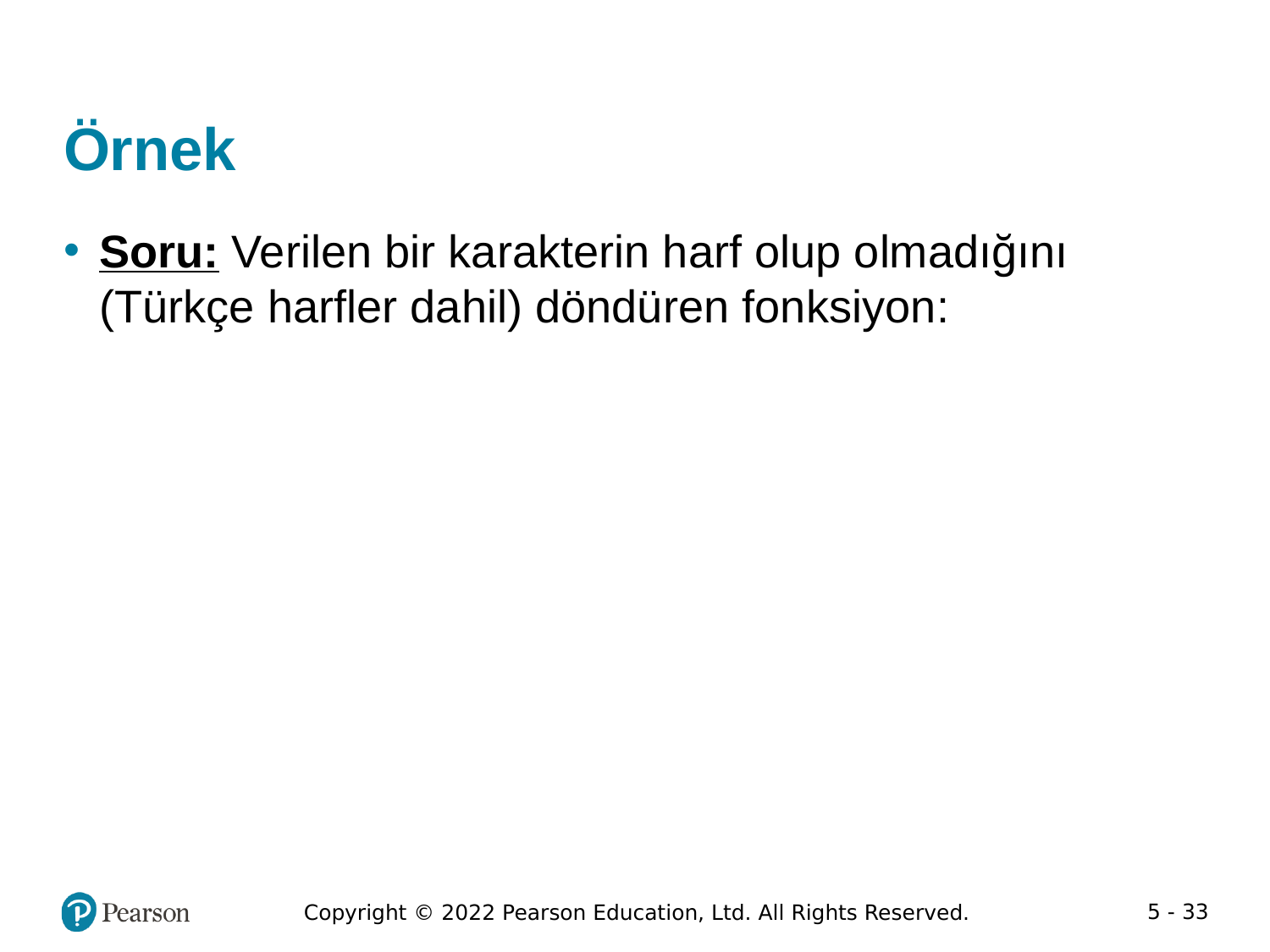

# Örnek
Soru: Verilen bir karakterin harf olup olmadığını (Türkçe harfler dahil) döndüren fonksiyon: